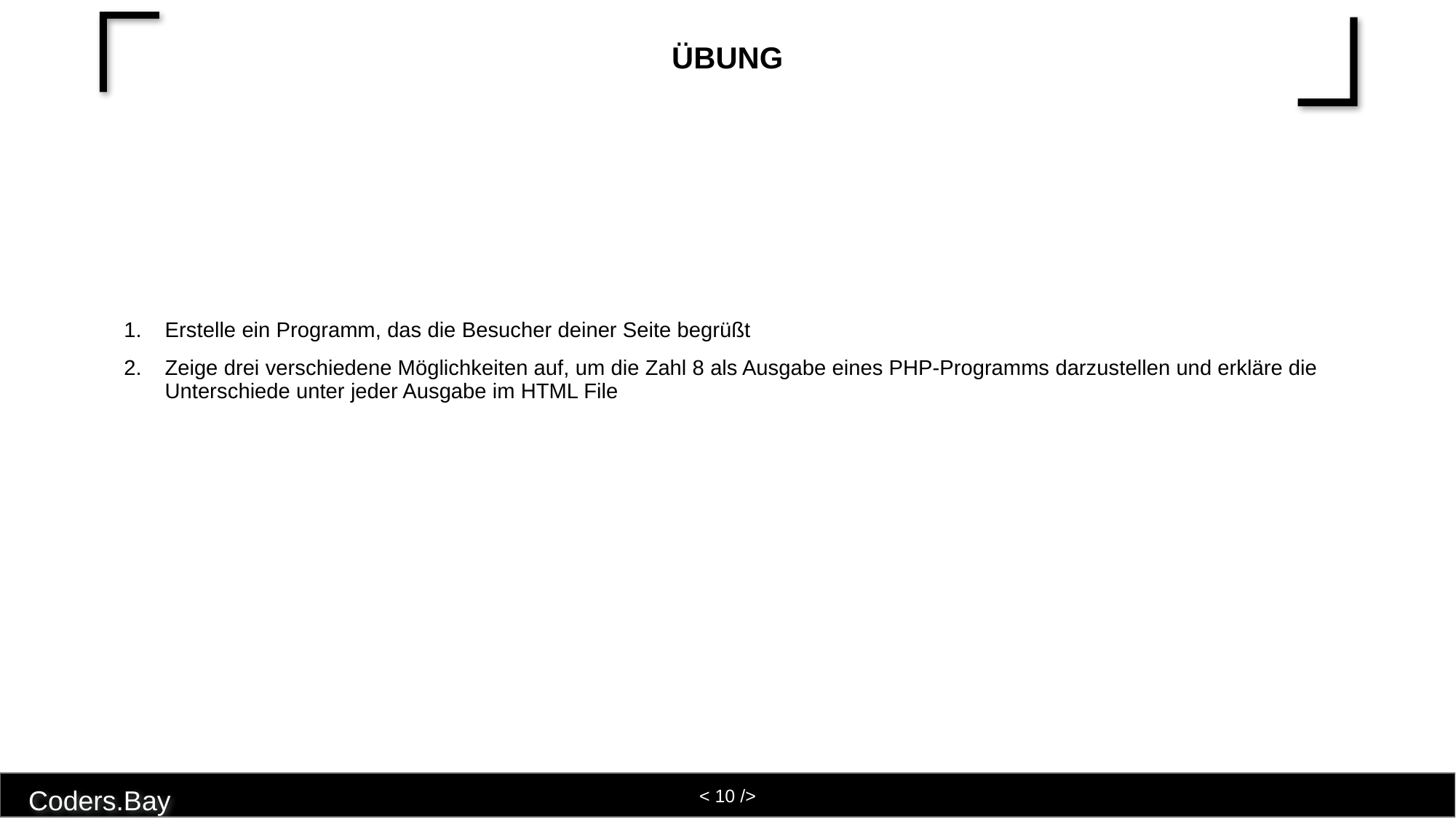

# Übung
Erstelle ein Programm, das die Besucher deiner Seite begrüßt
Zeige drei verschiedene Möglichkeiten auf, um die Zahl 8 als Ausgabe eines PHP-Programms darzustellen und erkläre die Unterschiede unter jeder Ausgabe im HTML File